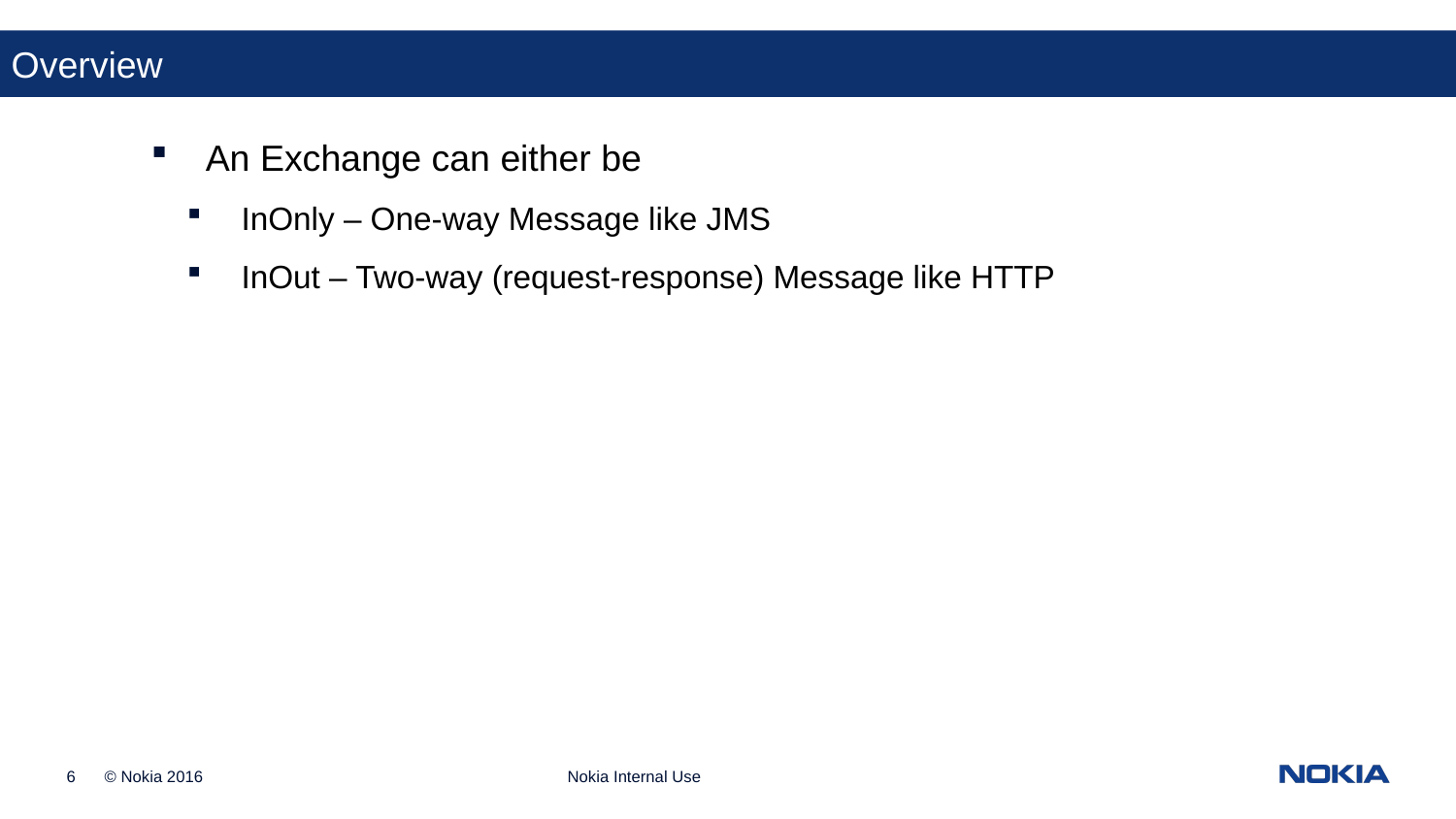

Overview

An Exchange can either be
InOnly – One-way Message like JMS
InOut – Two-way (request-response) Message like HTTP

Nokia Internal Use